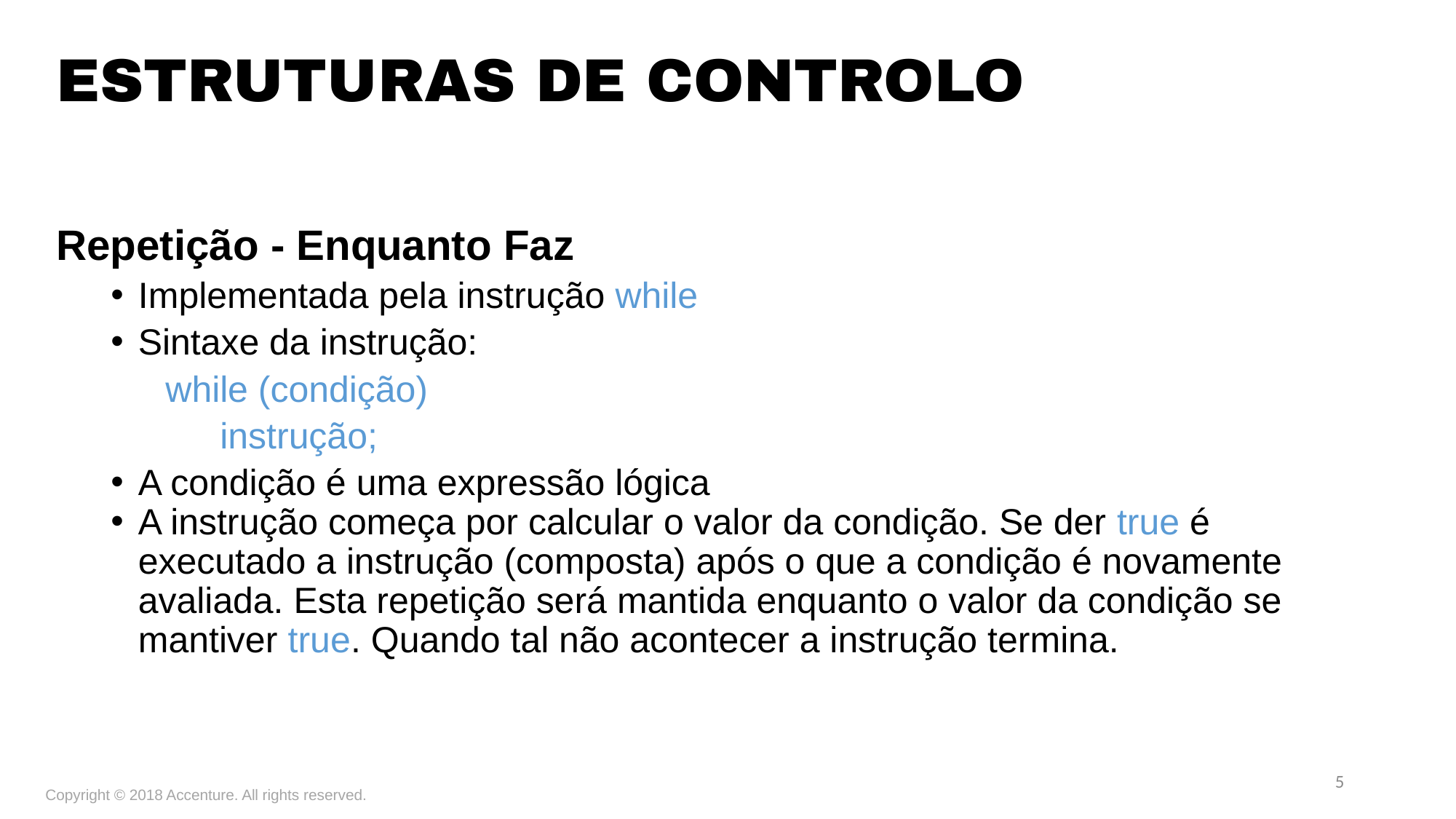

ESTRUTURAS DE CONTROLO
Repetição - Enquanto Faz
Implementada pela instrução while
Sintaxe da instrução:
while (condição)
instrução;
A condição é uma expressão lógica
A instrução começa por calcular o valor da condição. Se der true é executado a instrução (composta) após o que a condição é novamente avaliada. Esta repetição será mantida enquanto o valor da condição se mantiver true. Quando tal não acontecer a instrução termina.
5
Copyright © 2018 Accenture. All rights reserved.